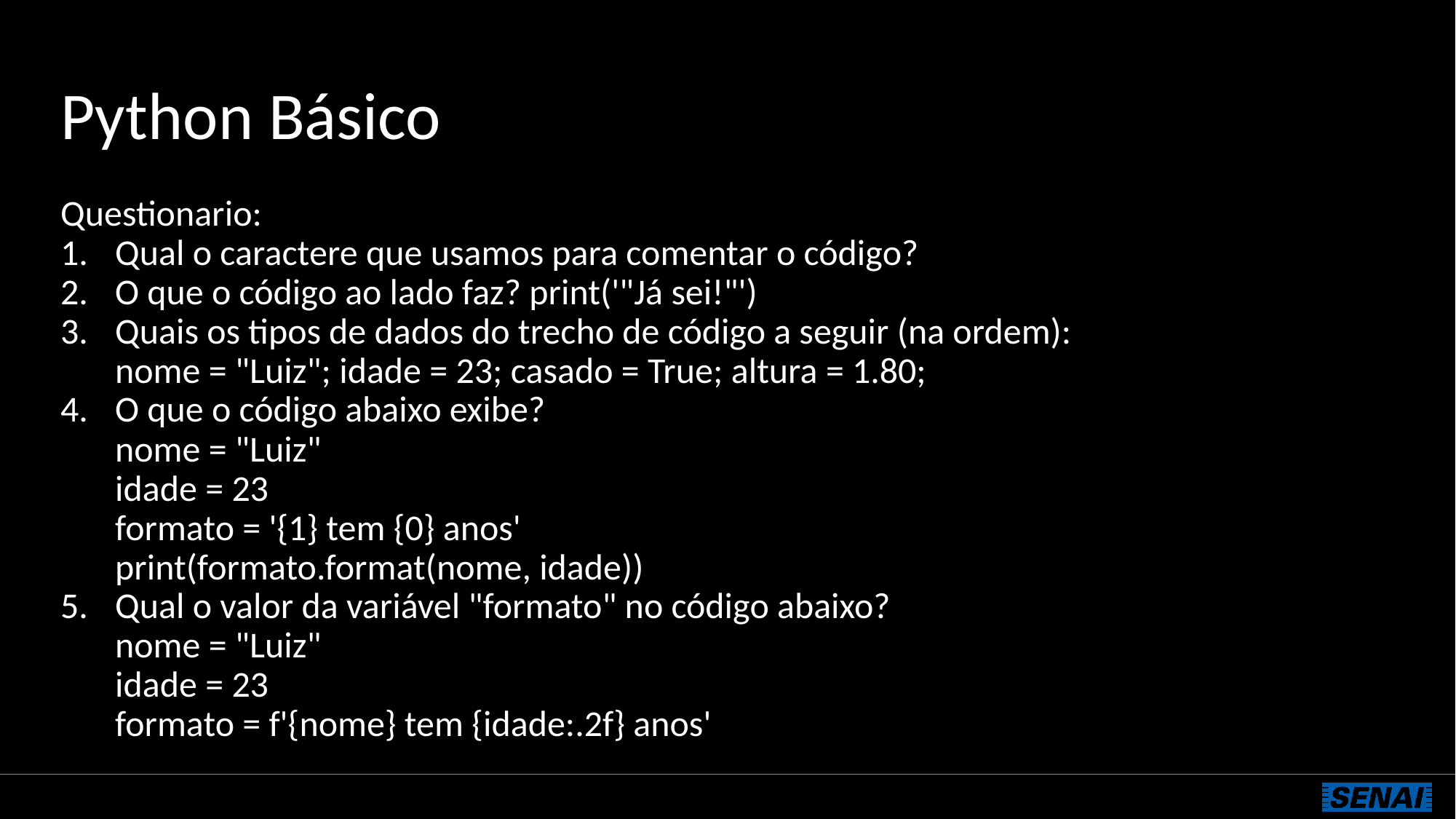

# Python Básico

Questionario:
Qual o caractere que usamos para comentar o código?
O que o código ao lado faz? print('"Já sei!"')
Quais os tipos de dados do trecho de código a seguir (na ordem):
nome = "Luiz"; idade = 23; casado = True; altura = 1.80;
O que o código abaixo exibe?
nome = "Luiz"
idade = 23
formato = '{1} tem {0} anos'
print(formato.format(nome, idade))
Qual o valor da variável "formato" no código abaixo?
nome = "Luiz"
idade = 23
formato = f'{nome} tem {idade:.2f} anos'